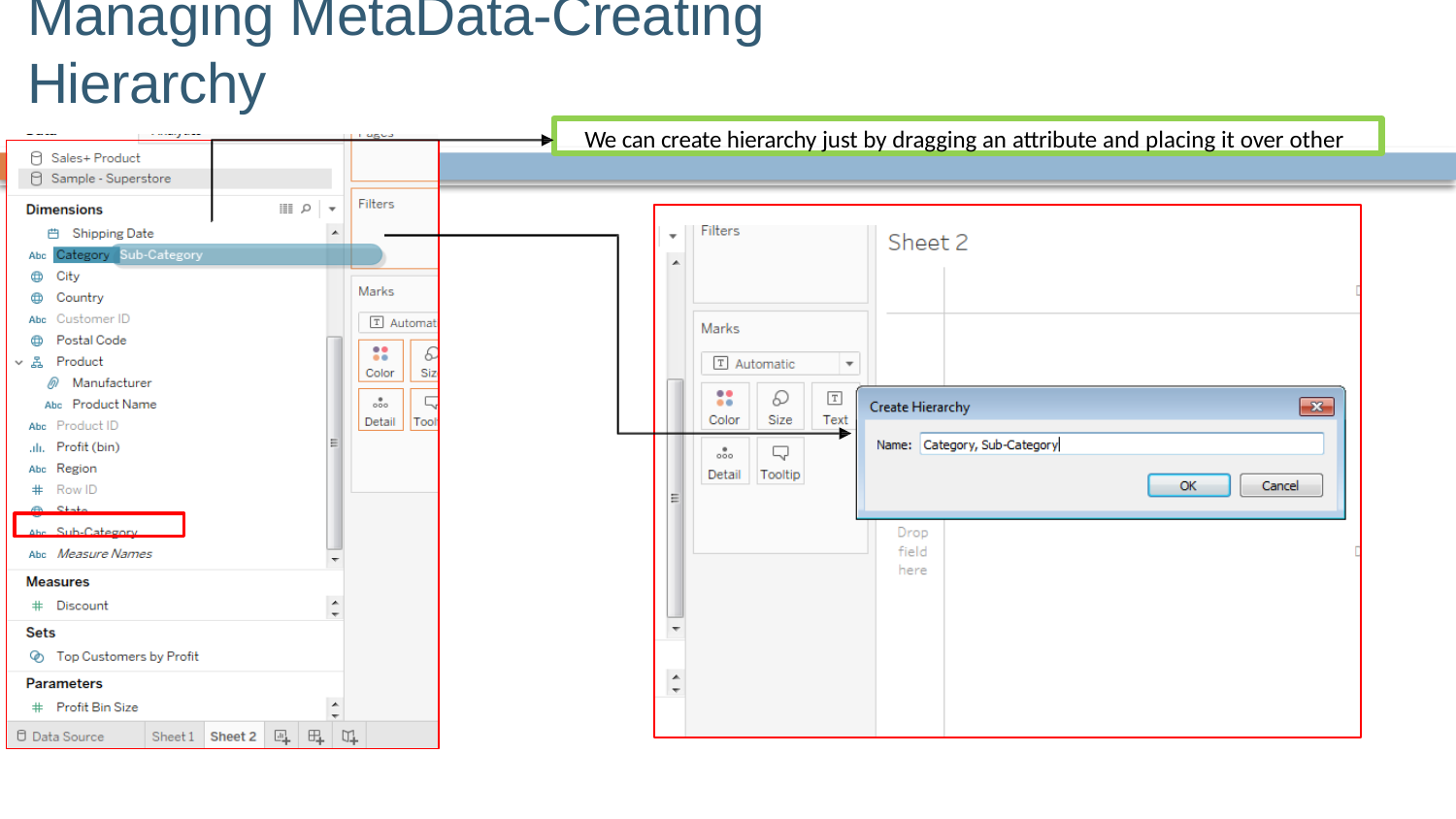

# Managing MetaData-Creating Hierarchy
We can create hierarchy just by dragging an attribute and placing it over other